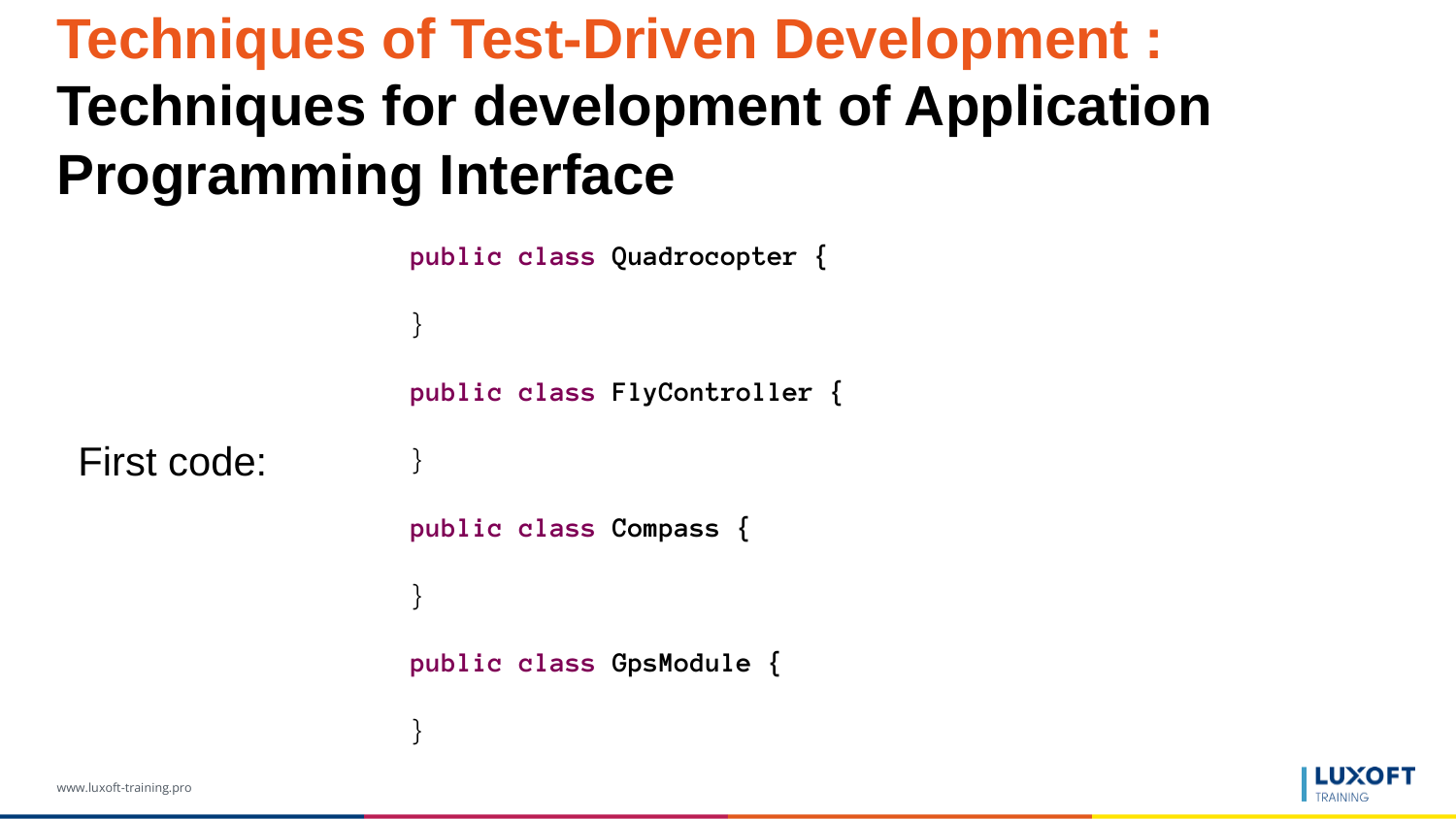

# Techniques of Test-Driven Development : Techniques for development of Application Programming Interface
public class Quadrocopter {

}

public class FlyController {

}

public class Compass {

}

public class GpsModule {

}
First code: